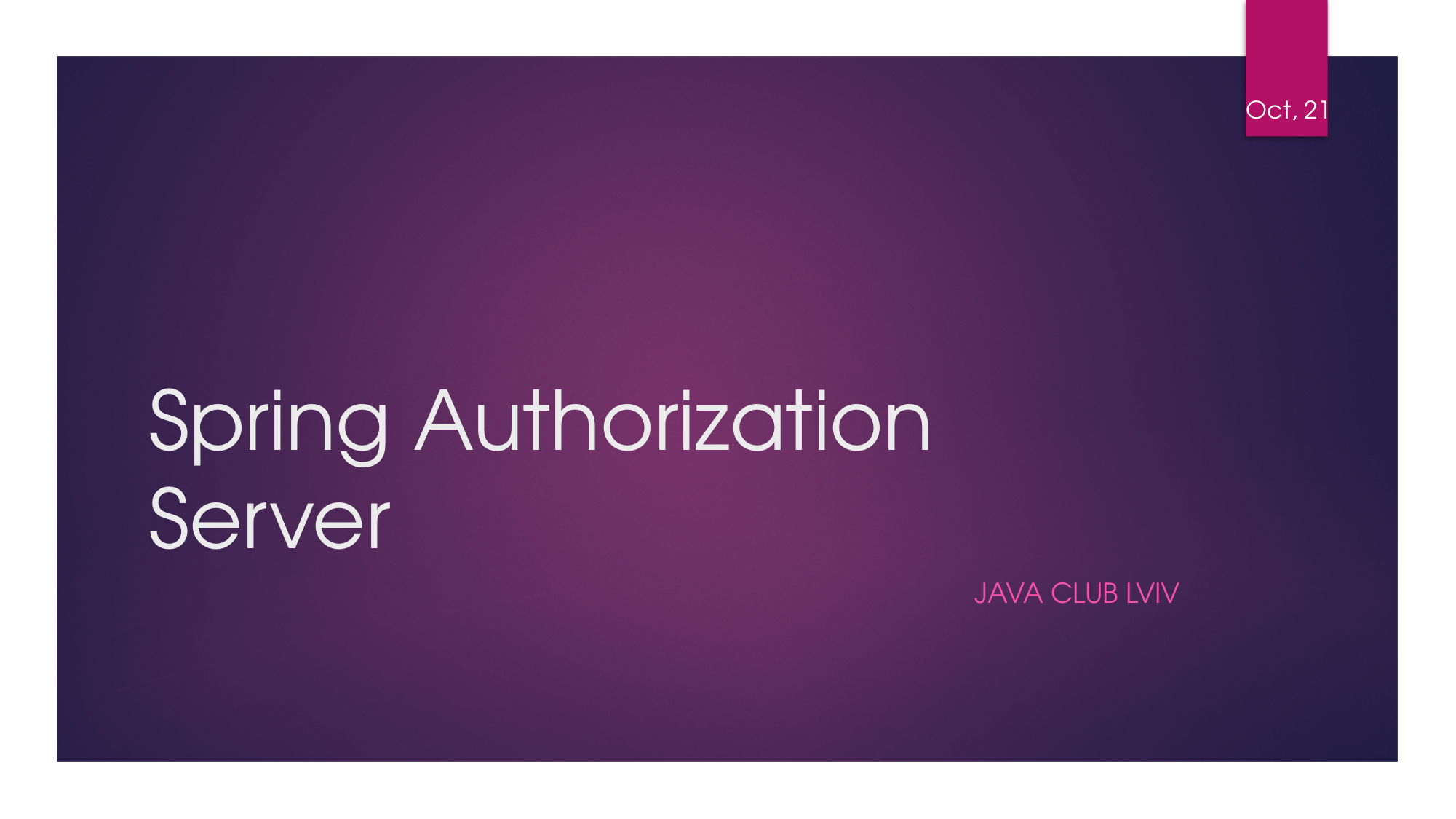

Oct, 21
# Spring Authorization Server
Java Club Lviv